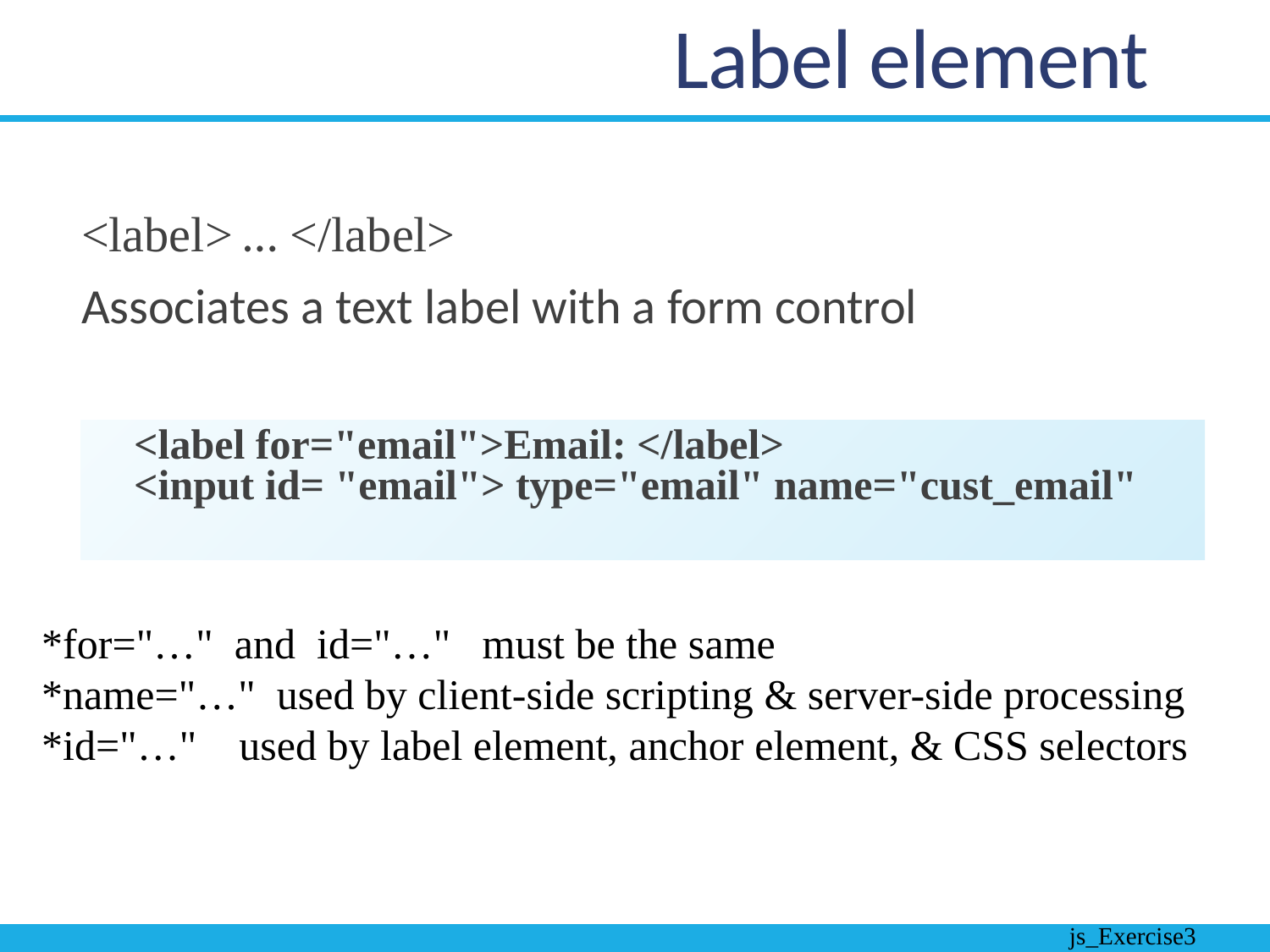

# Label element
<label> … </label>
Associates a text label with a form control
<label for="email">Email: </label>
<input id= "email"> type="email" name="cust_email"
*for="…"  and  id="…"   must be the same
*name="…"  used by client-side scripting & server-side processing
*id="…"    used by label element, anchor element, & CSS selectors
js_Exercise3